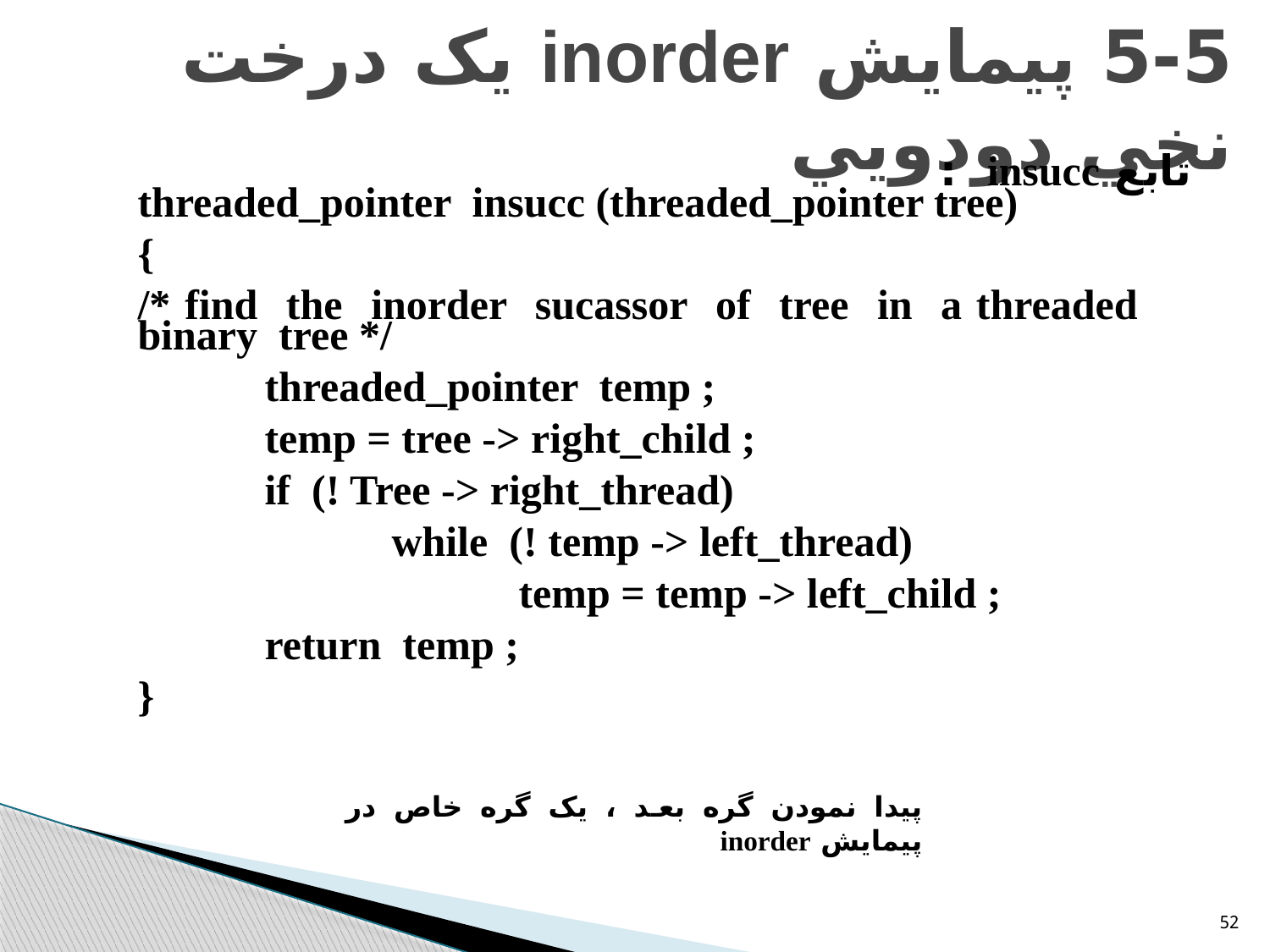

# 5-5 پيمايش inorder يک درخت نخي دودويي
تابع insucc  :
threaded_pointer  insucc (threaded_pointer tree)
{
/* find  the  inorder  sucassor  of  tree  in  a threaded  binary  tree */
	threaded_pointer  temp ;
	temp = tree -> right_child ;
	if  (! Tree -> right_thread)
		while  (! temp -> left_thread)
			temp = temp -> left_child ;
	return  temp ;
}
پيدا نمودن گره بعد ، يک گره خاص در پيمايش inorder
52